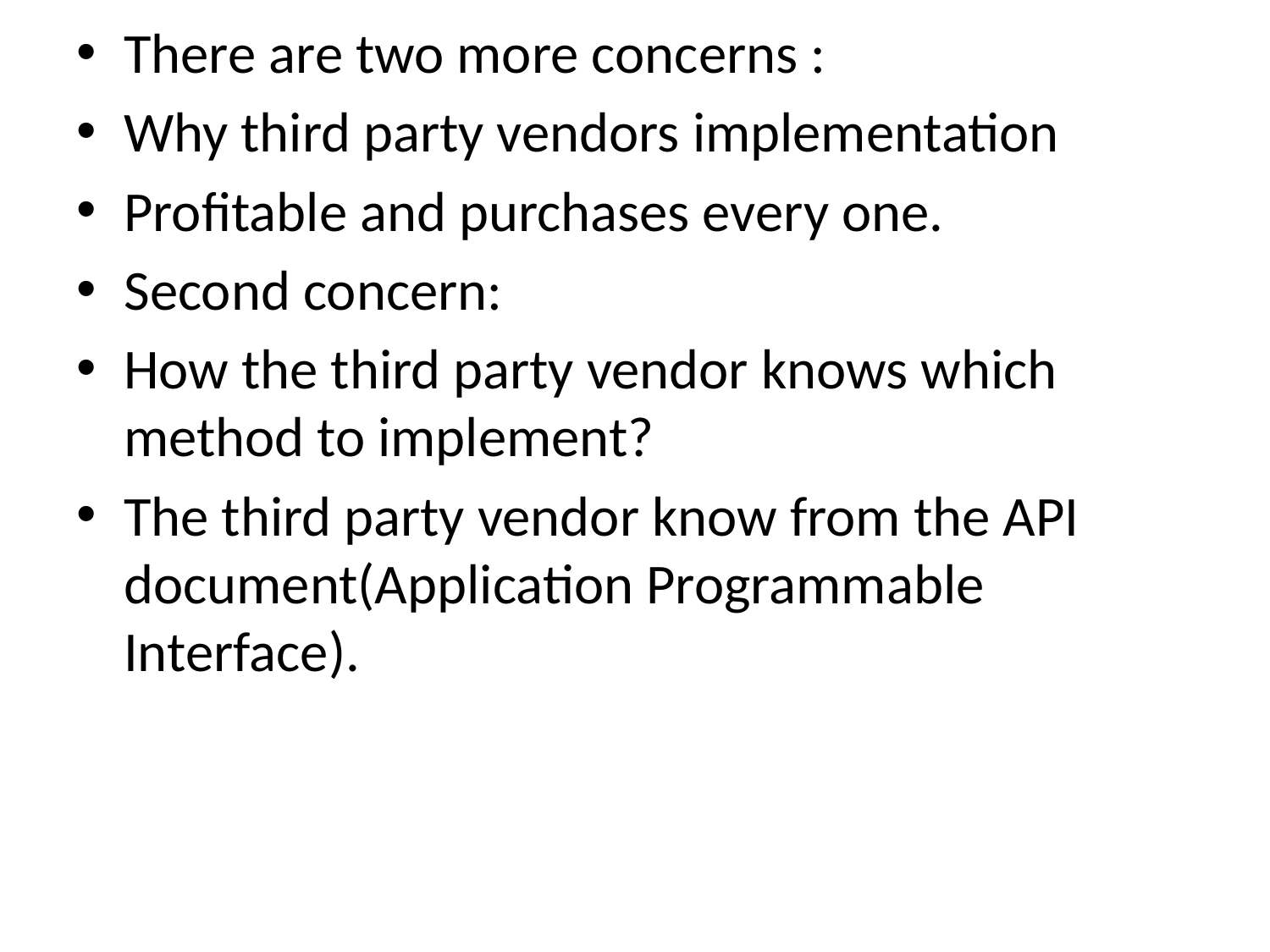

There are two more concerns :
Why third party vendors implementation
Profitable and purchases every one.
Second concern:
How the third party vendor knows which method to implement?
The third party vendor know from the API document(Application Programmable Interface).
#